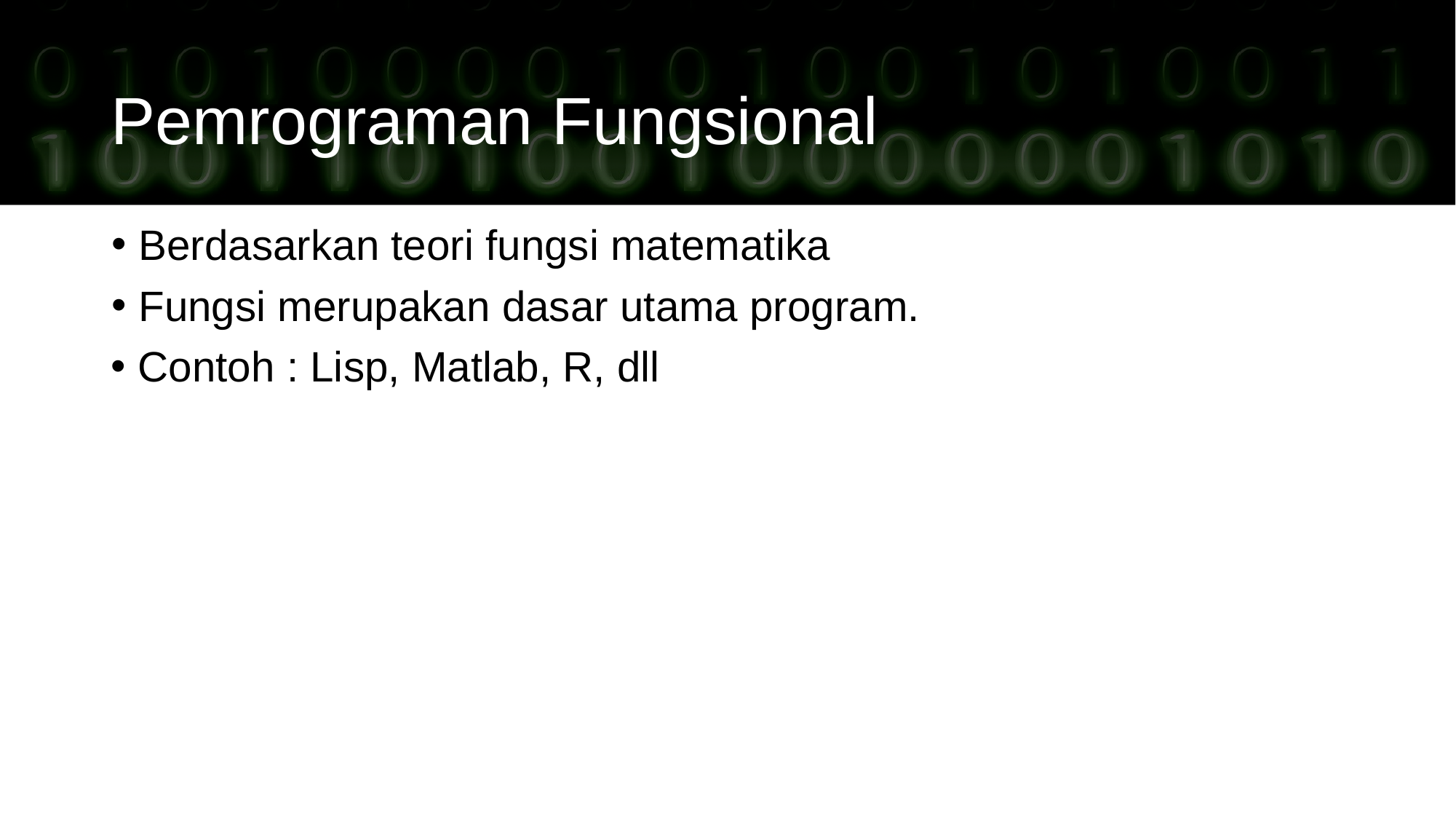

# Pemrograman Fungsional
Berdasarkan teori fungsi matematika
Fungsi merupakan dasar utama program.
Contoh : Lisp, Matlab, R, dll